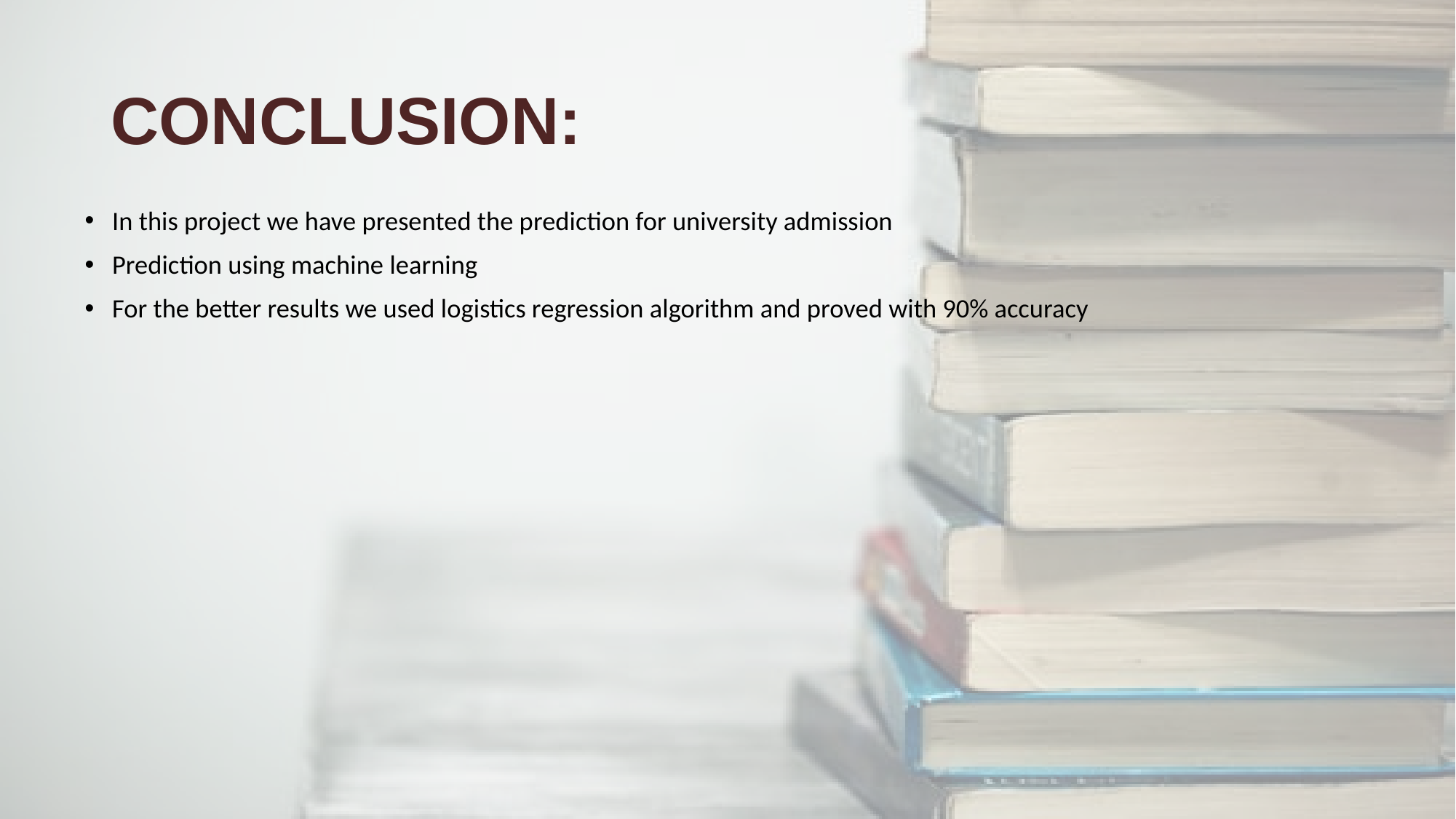

# CONCLUSION:
In this project we have presented the prediction for university admission
Prediction using machine learning
For the better results we used logistics regression algorithm and proved with 90% accuracy